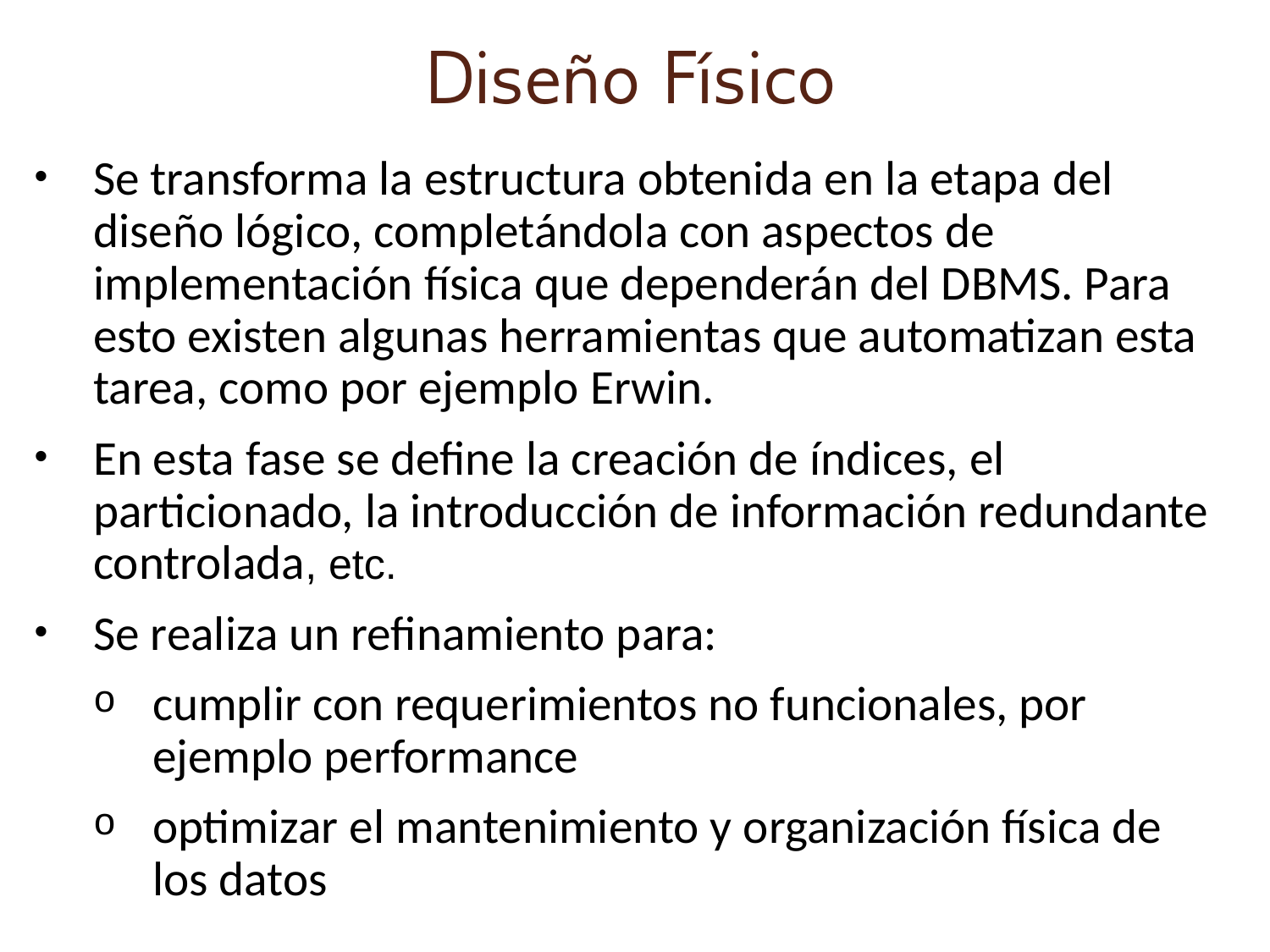

Diseño Físico
Se transforma la estructura obtenida en la etapa del diseño lógico, completándola con aspectos de implementación física que dependerán del DBMS. Para esto existen algunas herramientas que automatizan esta tarea, como por ejemplo Erwin.
En esta fase se define la creación de índices, el particionado, la introducción de información redundante controlada, etc.
Se realiza un refinamiento para:
cumplir con requerimientos no funcionales, por ejemplo performance
optimizar el mantenimiento y organización física de los datos